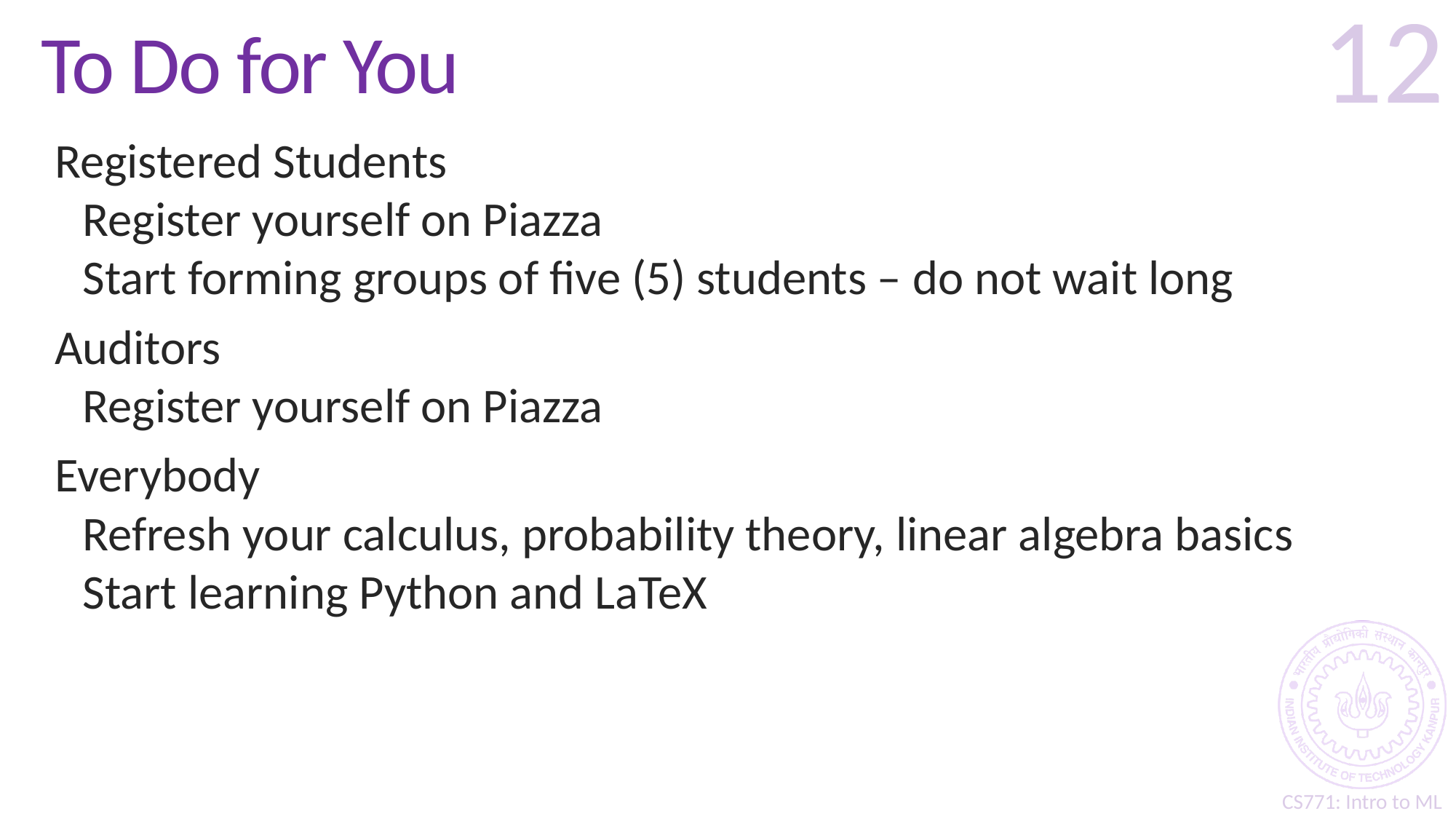

# To Do for You
12
Registered Students
Register yourself on Piazza
Start forming groups of five (5) students – do not wait long
Auditors
Register yourself on Piazza
Everybody
Refresh your calculus, probability theory, linear algebra basics
Start learning Python and LaTeX